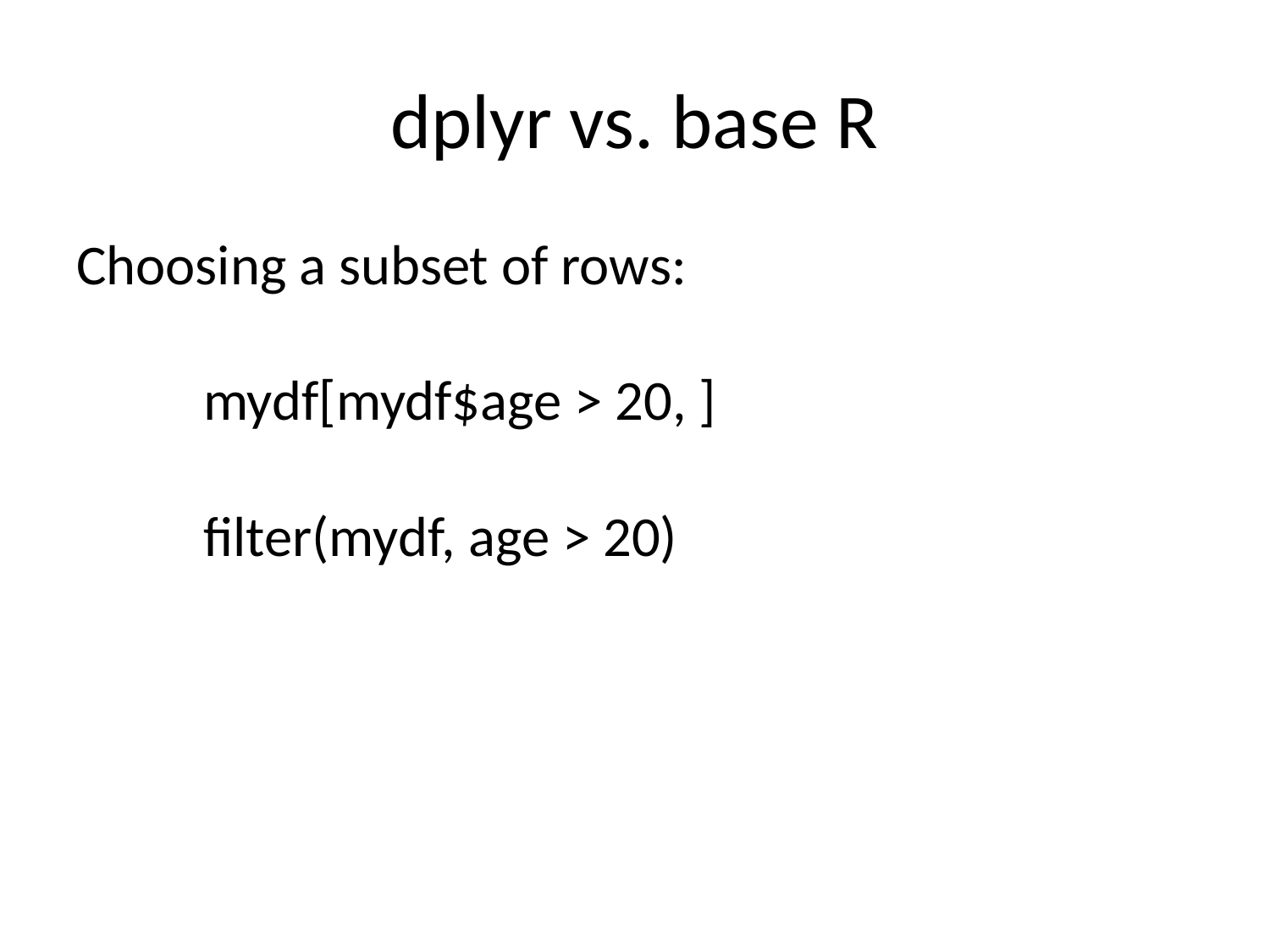

# dplyr vs. base R
Choosing a subset of rows:

	mydf[mydf$age > 20, ]

	filter(mydf, age > 20)